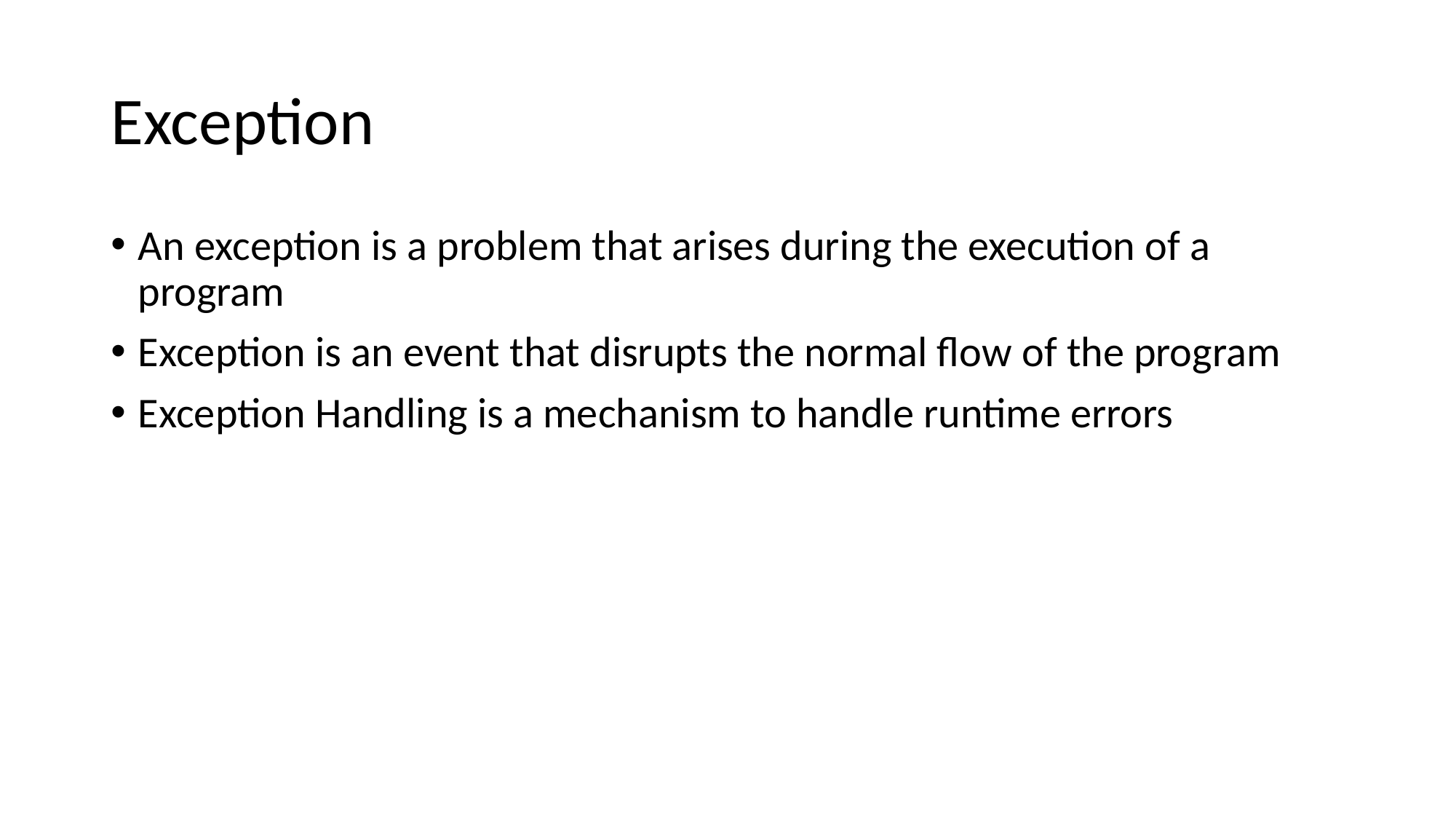

# Exception
An exception is a problem that arises during the execution of a program
Exception is an event that disrupts the normal flow of the program
Exception Handling is a mechanism to handle runtime errors